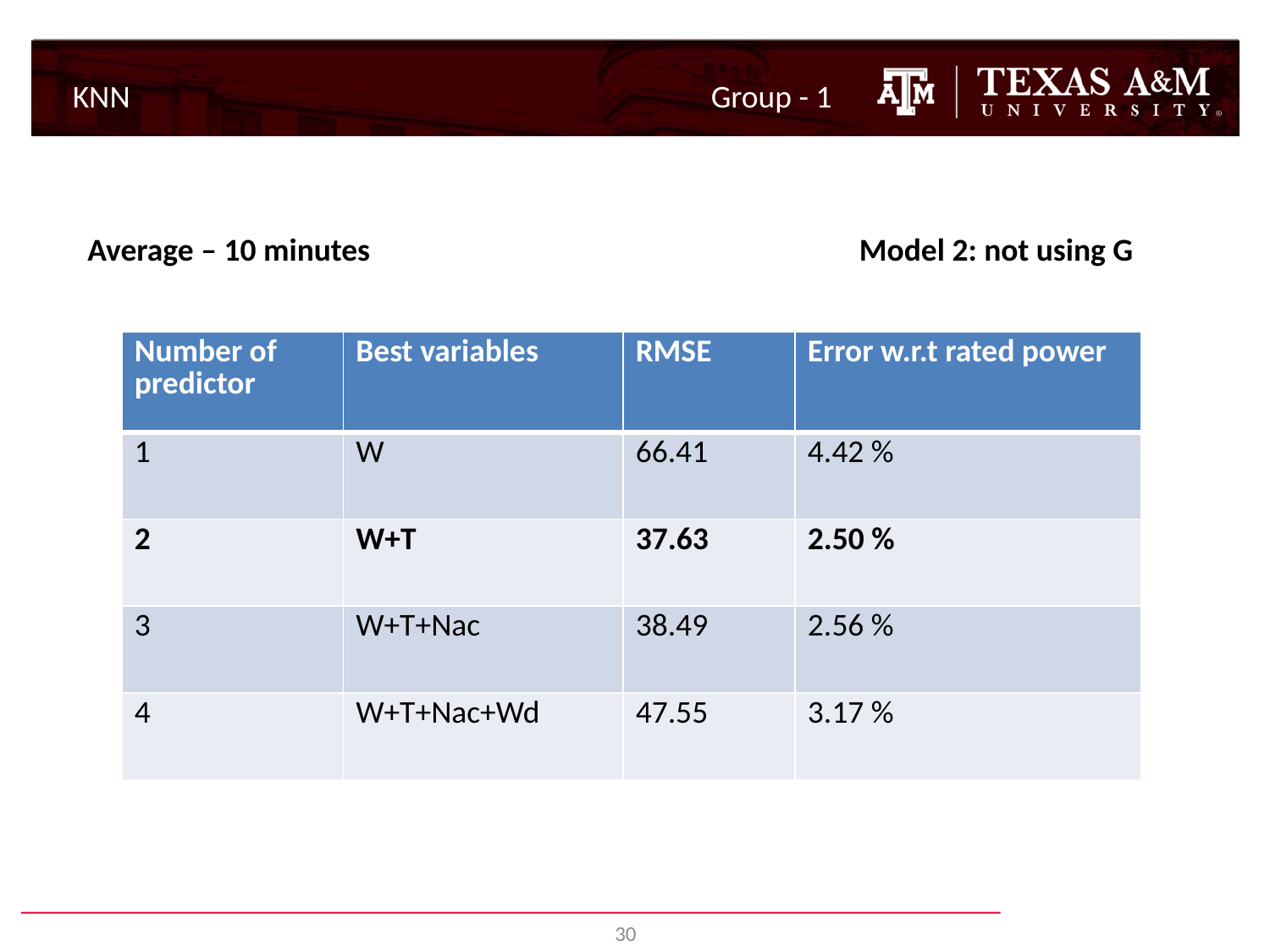

KNN
Group - 1
Average – 10 minutes
Model 2: not using G
| Number of predictor | Best variables | RMSE | Error w.r.t rated power |
| --- | --- | --- | --- |
| 1 | W | 66.41 | 4.42 % |
| 2 | W+T | 37.63 | 2.50 % |
| 3 | W+T+Nac | 38.49 | 2.56 % |
| 4 | W+T+Nac+Wd | 47.55 | 3.17 % |
30